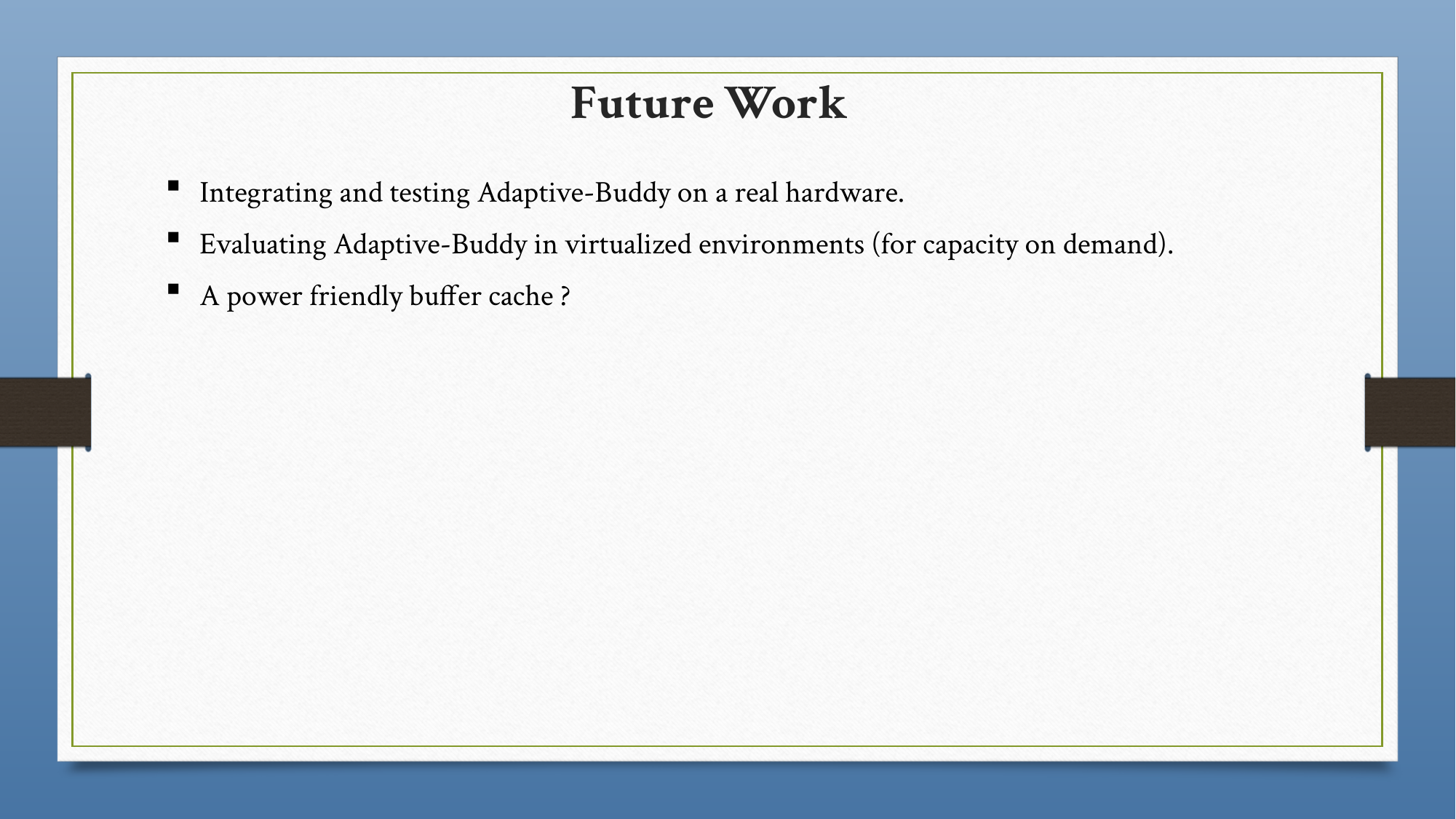

# Future Work
Integrating and testing Adaptive-Buddy on a real hardware.
Evaluating Adaptive-Buddy in virtualized environments (for capacity on demand).
A power friendly buffer cache ?